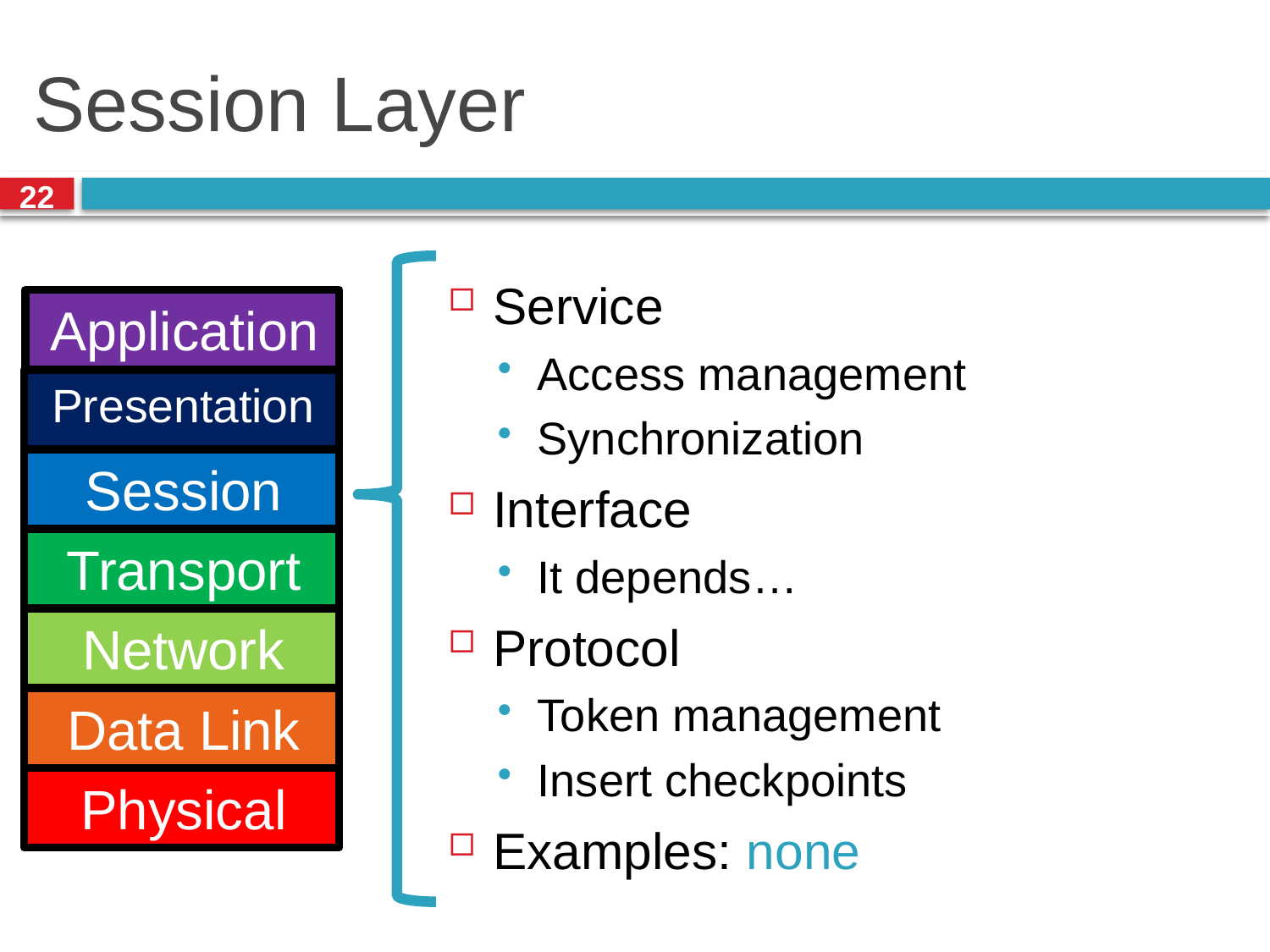

# Session Layer
22
Service
Access management
Synchronization
Interface
It depends…
Protocol
Token management
Insert checkpoints
Examples: none

Application

Presentation

Session

Transport

Network

Data Link

Physical